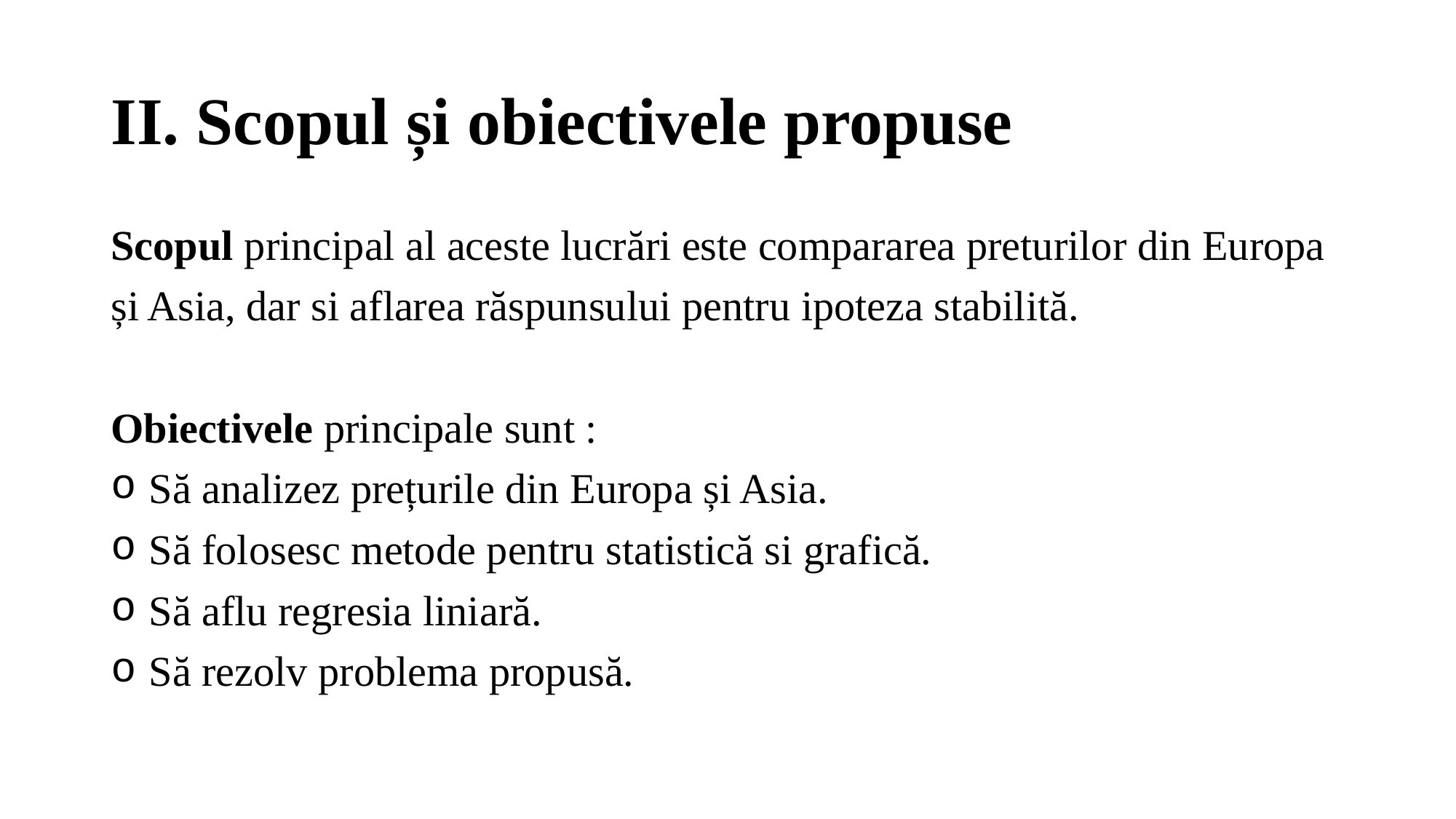

# II. Scopul și obiectivele propuse
Scopul principal al aceste lucrări este compararea preturilor din Europa
și Asia, dar si aflarea răspunsului pentru ipoteza stabilită.

Obiectivele principale sunt :
 Să analizez prețurile din Europa și Asia.
 Să folosesc metode pentru statistică si grafică.
 Să aflu regresia liniară.
 Să rezolv problema propusă.